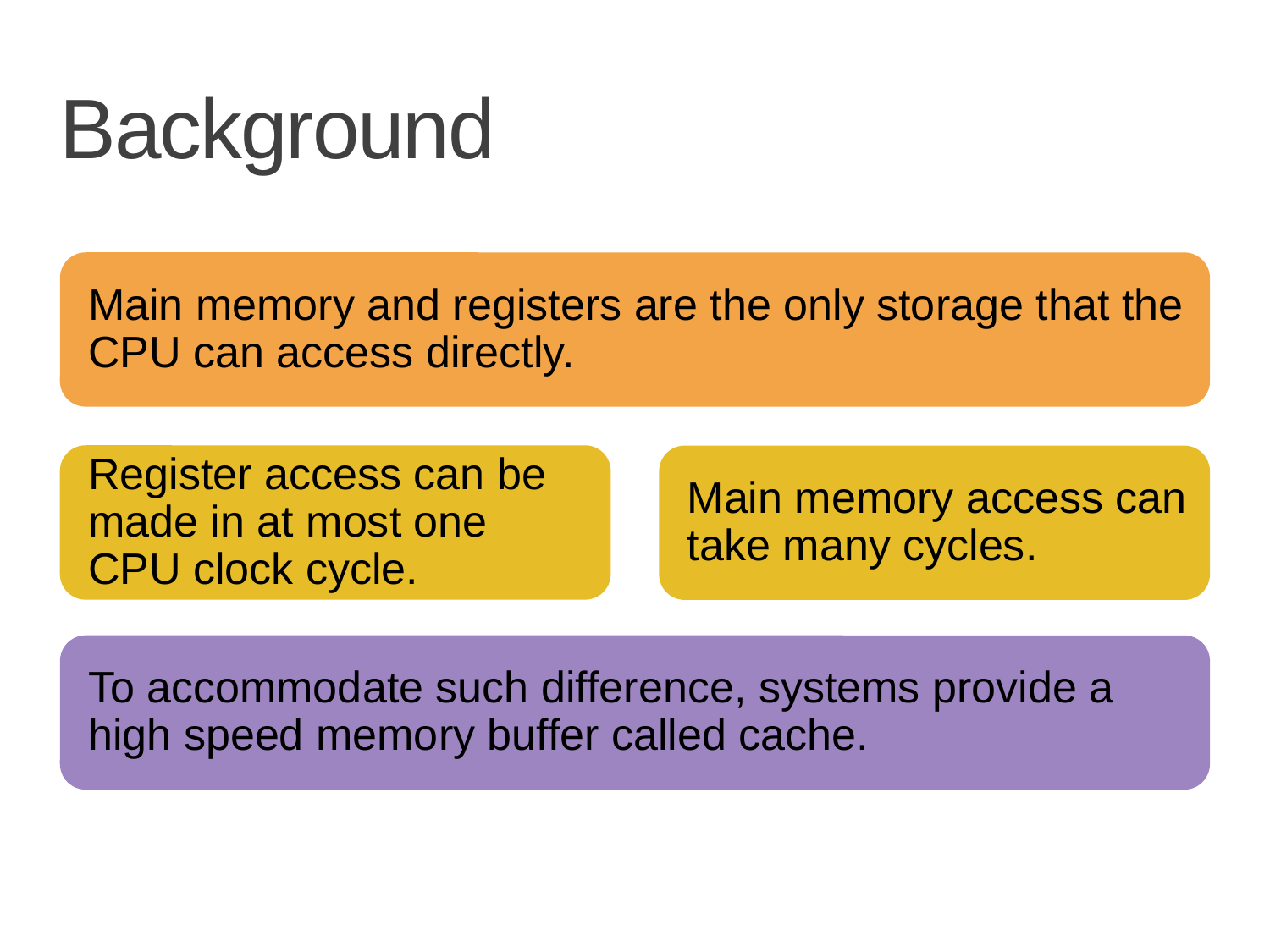

# Background
Main memory and registers are the only storage that the CPU can access directly.
Register access can be made in at most one CPU clock cycle.
Main memory access can take many cycles.
To accommodate such difference, systems provide a high speed memory buffer called cache.